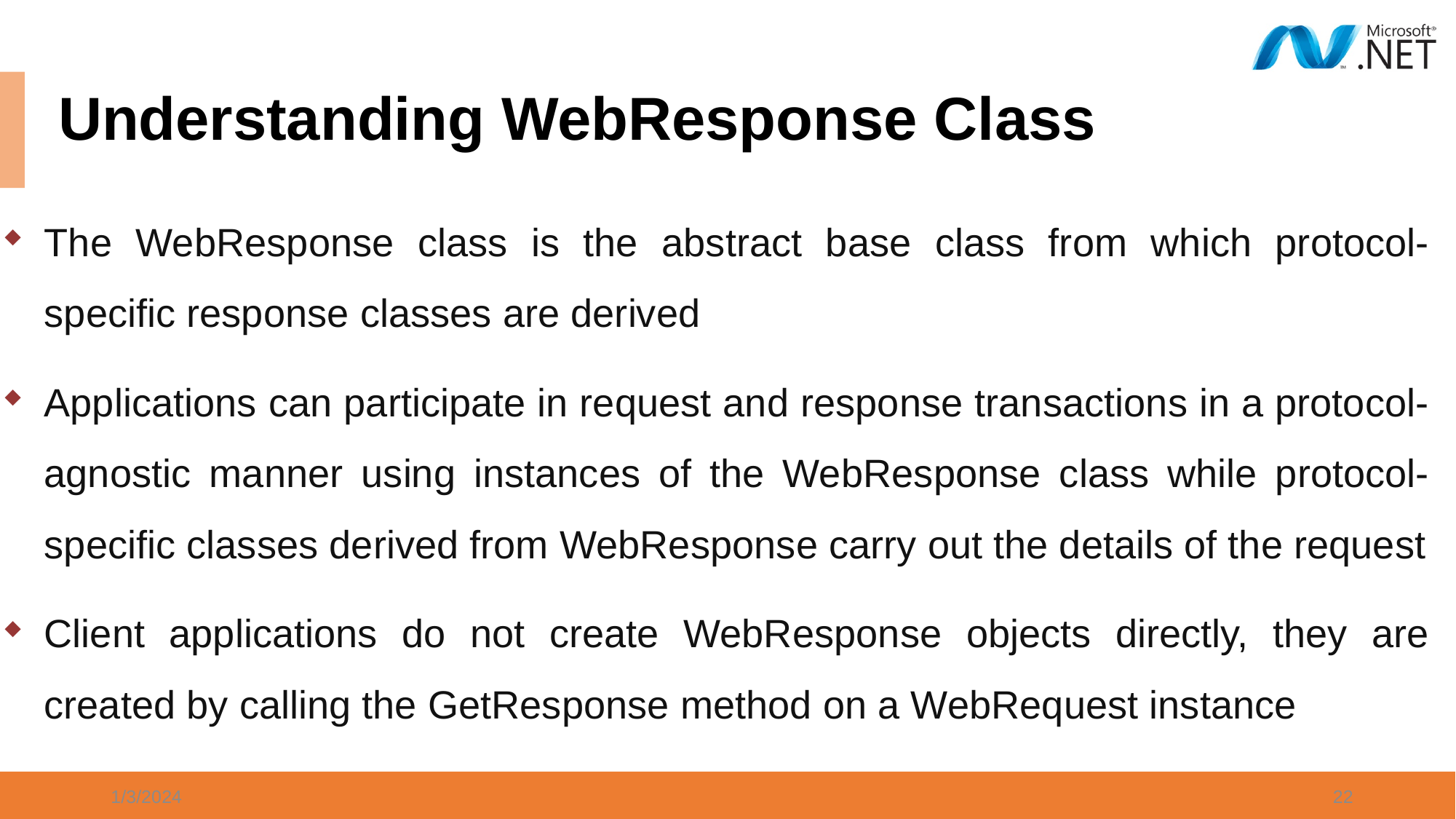

# Understanding WebResponse Class
The WebResponse class is the abstract base class from which protocol- specific response classes are derived
Applications can participate in request and response transactions in a protocol-agnostic manner using instances of the WebResponse class while protocol-specific classes derived from WebResponse carry out the details of the request
Client applications do not create WebResponse objects directly, they are created by calling the GetResponse method on a WebRequest instance
1/3/2024
22